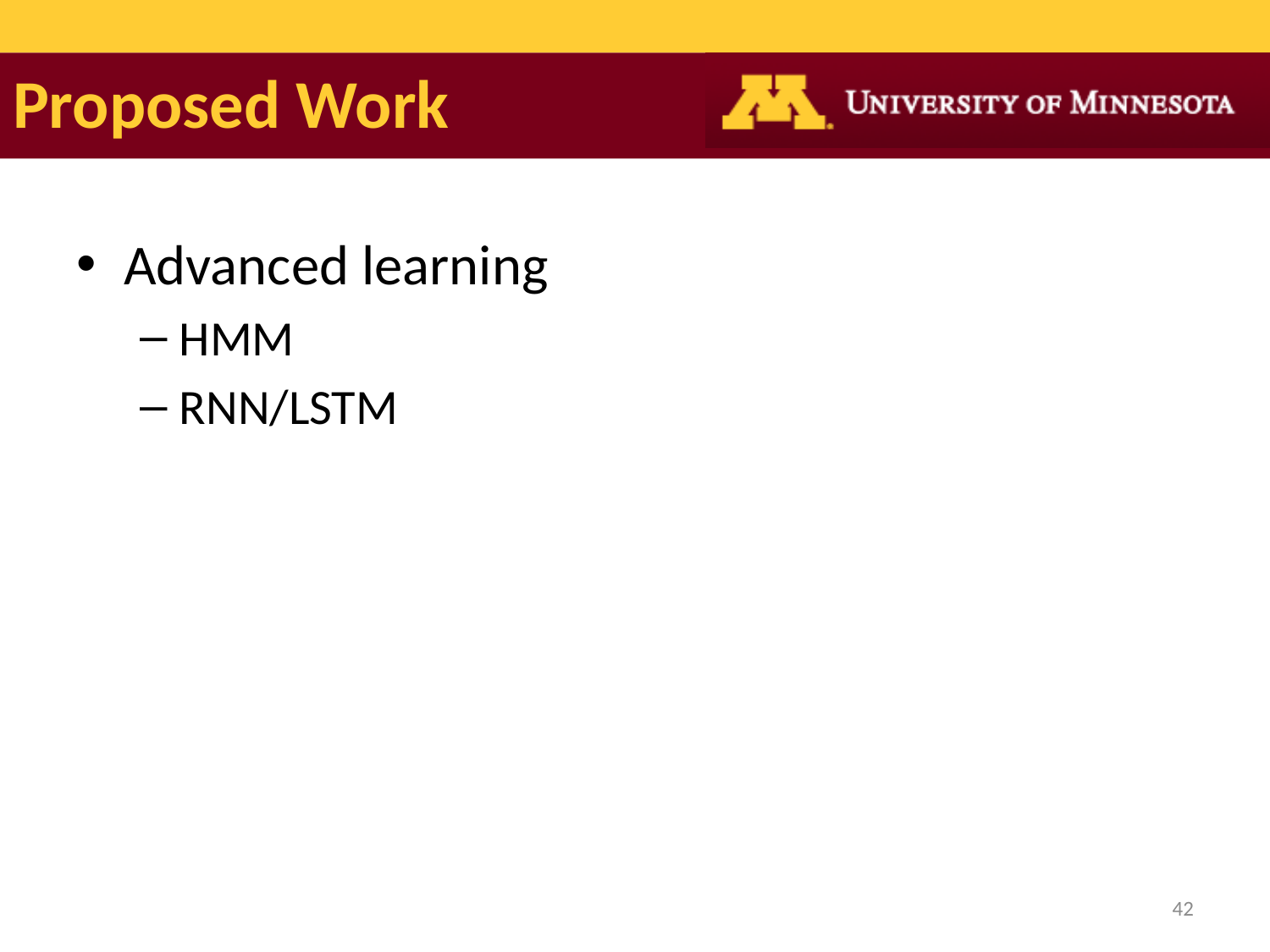

# Proposed Work
Advanced learning
HMM
RNN/LSTM

42